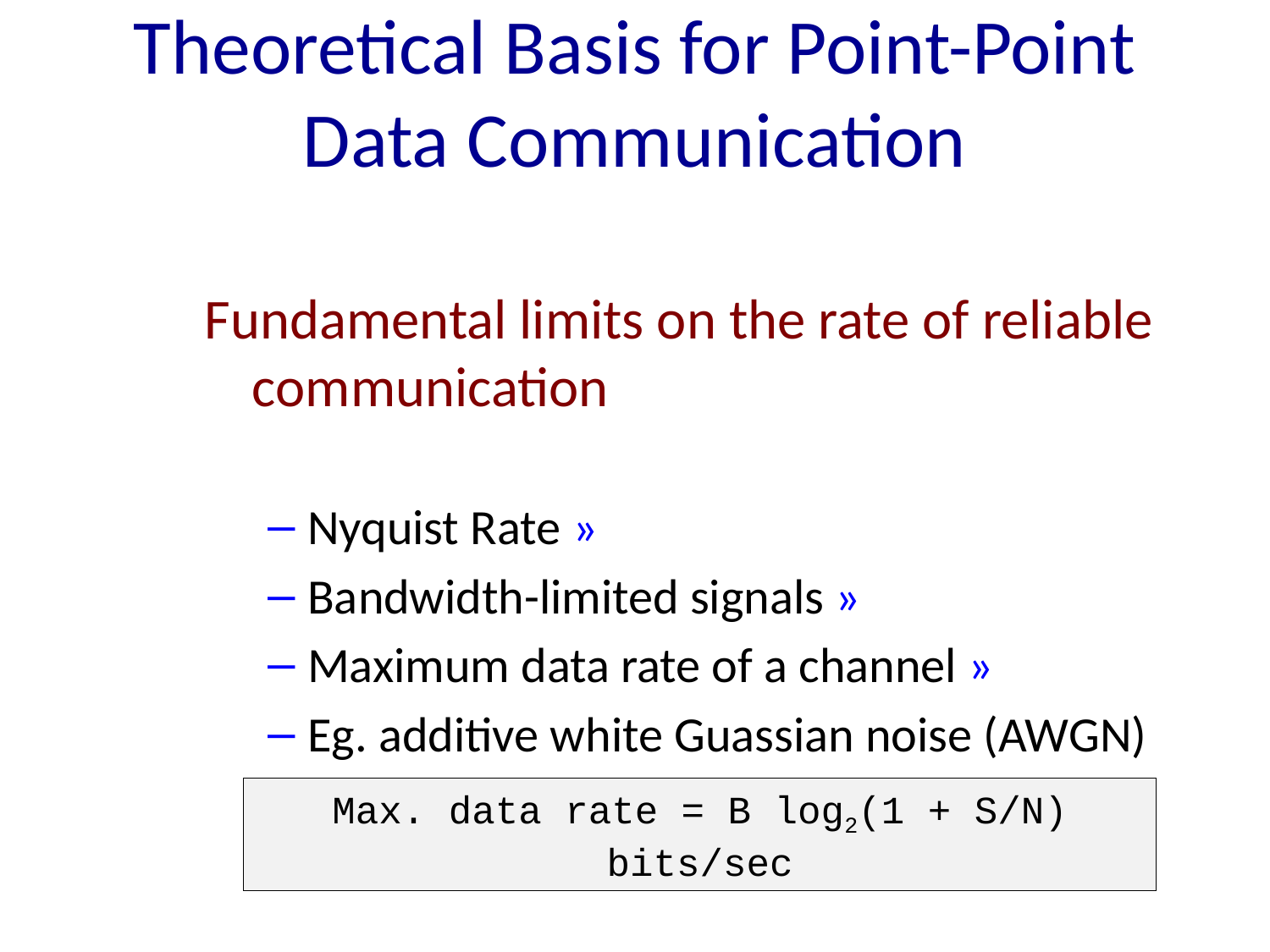

# Theoretical Basis for Point-Point Data Communication
Fundamental limits on the rate of reliable communication

Nyquist Rate »
Bandwidth-limited signals »
Maximum data rate of a channel »
Eg. additive white Guassian noise (AWGN)

Max. data rate = B log2(1 + S/N) bits/sec